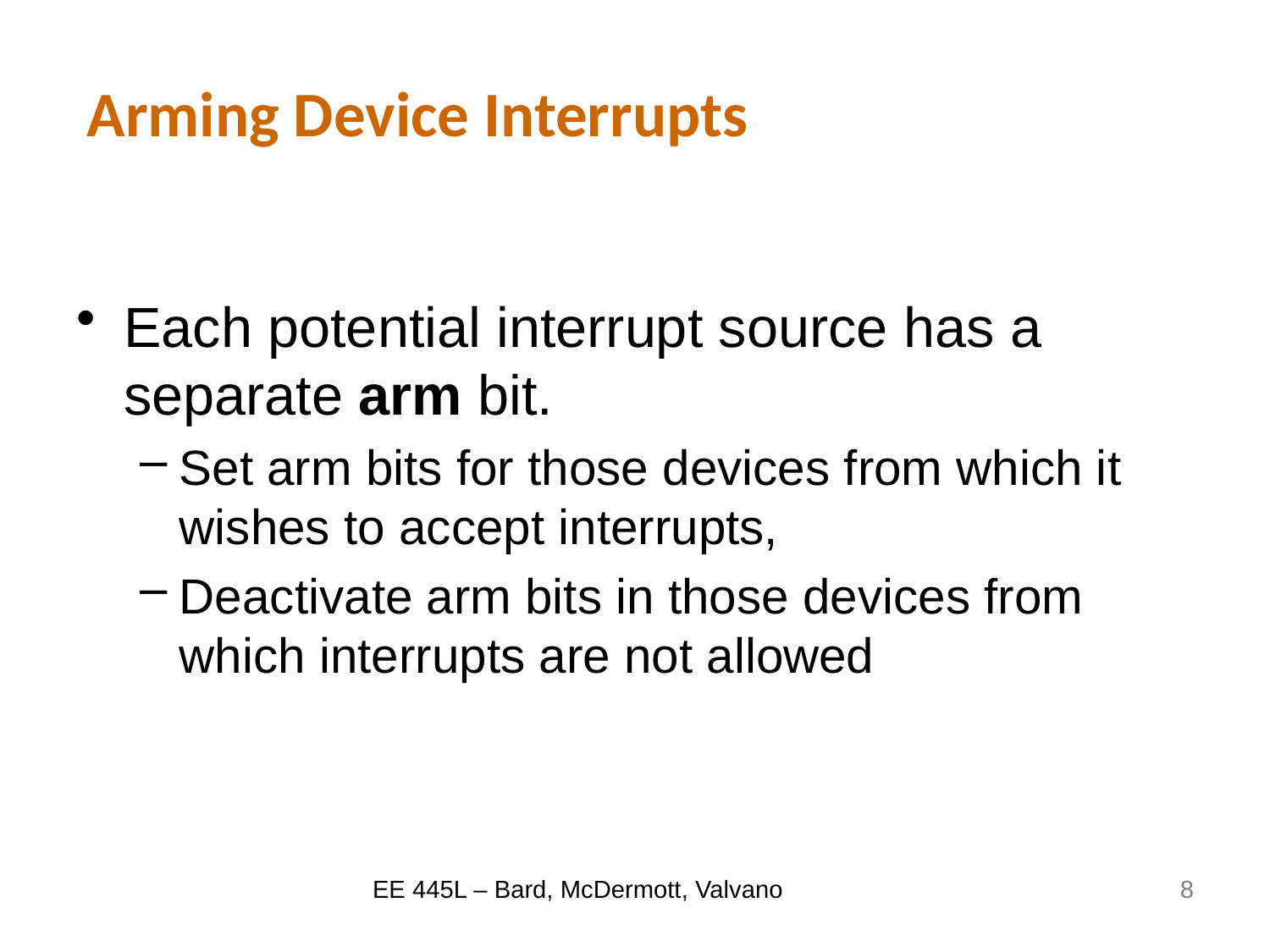

# Arming Device Interrupts
Each potential interrupt source has a separate arm bit.
Set arm bits for those devices from which it wishes to accept interrupts,
Deactivate arm bits in those devices from which interrupts are not allowed
EE 445L – Bard, McDermott, Valvano
8